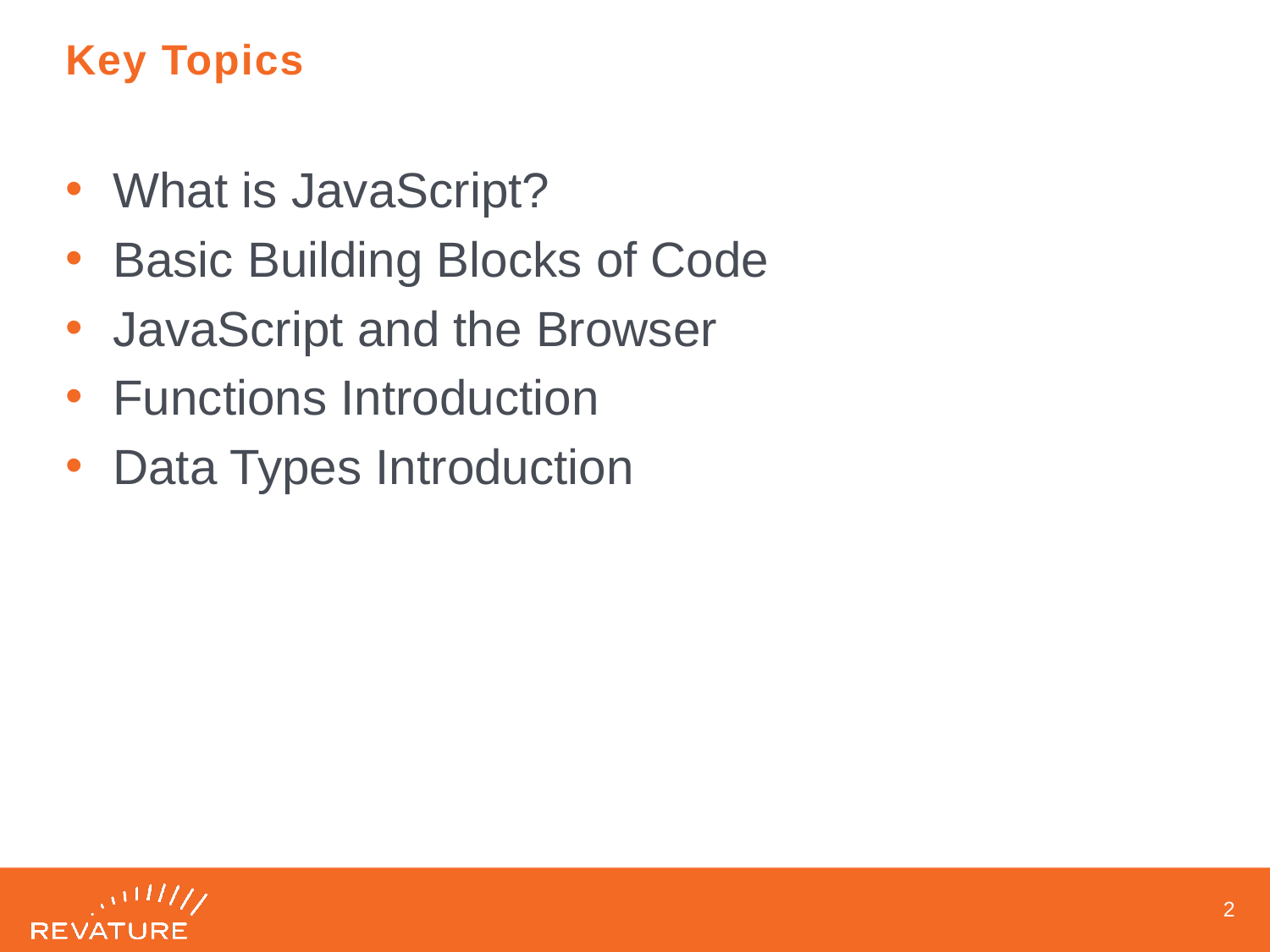

# Key Topics
What is JavaScript?
Basic Building Blocks of Code
JavaScript and the Browser
Functions Introduction
Data Types Introduction

2